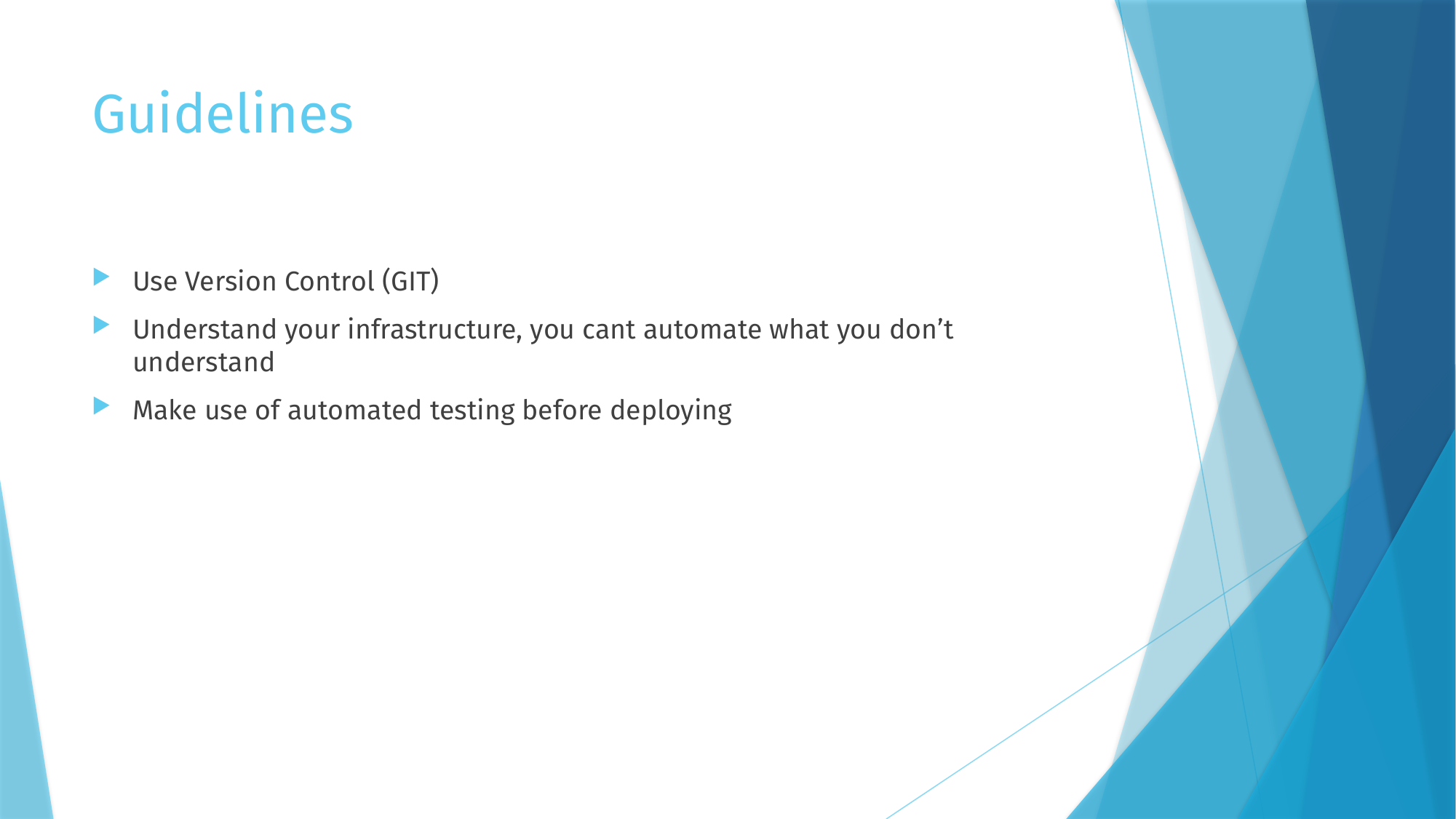

# Guidelines
Use Version Control (GIT)
Understand your infrastructure, you cant automate what you don’t understand
Make use of automated testing before deploying